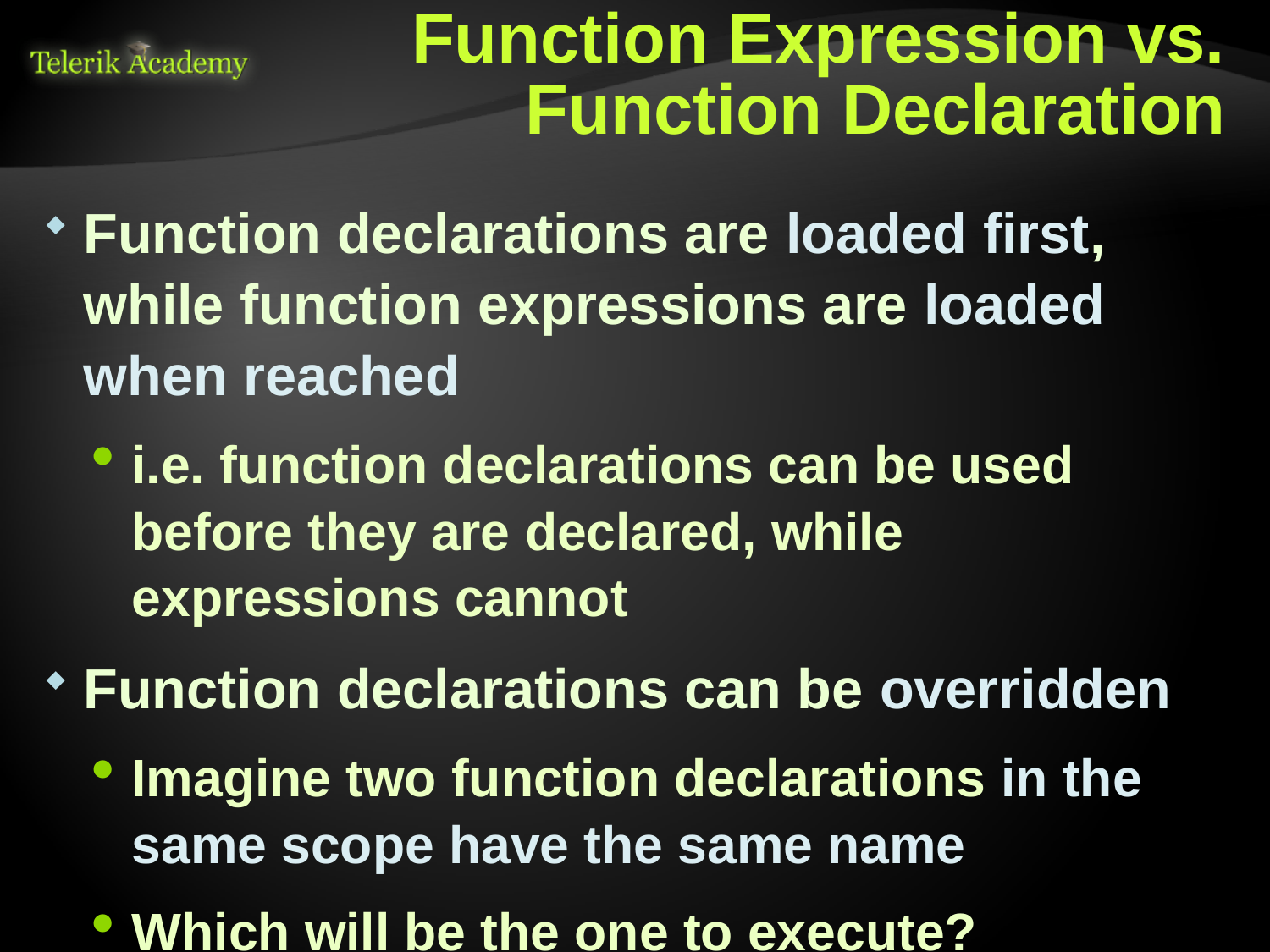

# Function Expression vs. Function Declaration
Function declarations are loaded first, while function expressions are loaded when reached
i.e. function declarations can be used before they are declared, while expressions cannot
Function declarations can be overridden
Imagine two function declarations in the same scope have the same name
Which will be the one to execute?